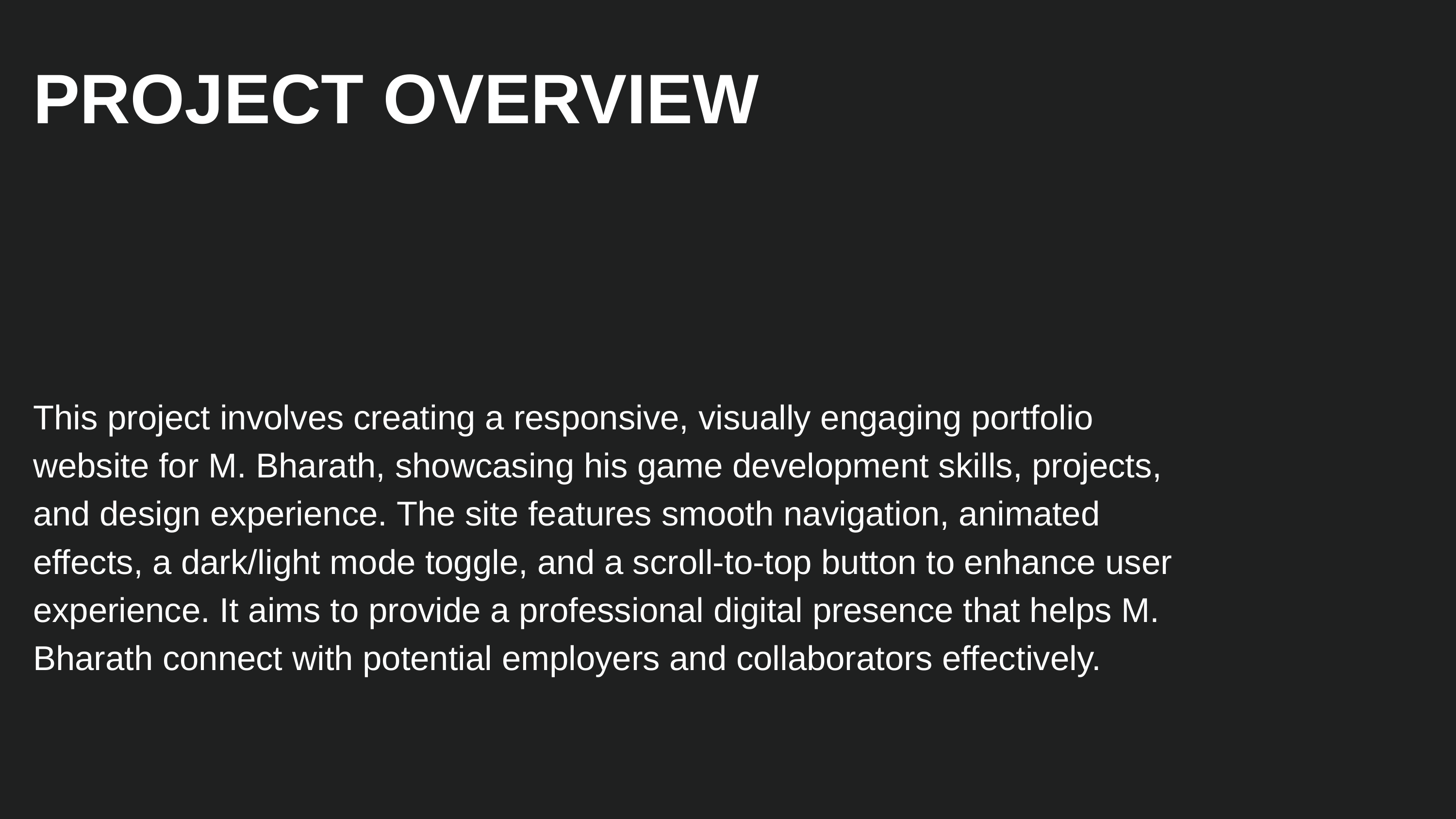

PROJECT OVERVIEW
This project involves creating a responsive, visually engaging portfolio website for M. Bharath, showcasing his game development skills, projects, and design experience. The site features smooth navigation, animated effects, a dark/light mode toggle, and a scroll-to-top button to enhance user experience. It aims to provide a professional digital presence that helps M. Bharath connect with potential employers and collaborators effectively.